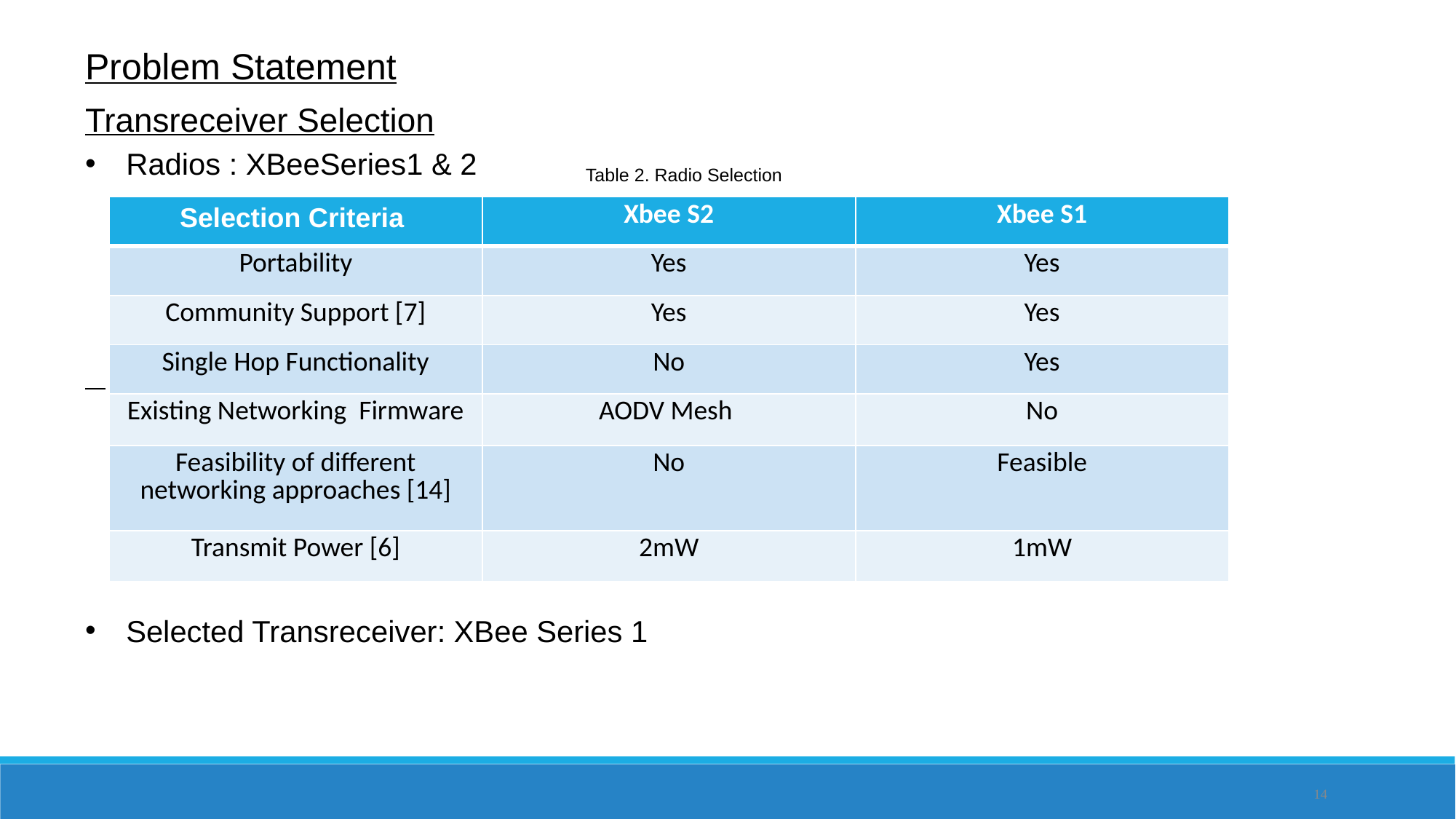

Problem Statement

Transreceiver Selection
Radios : XBeeSeries1 & 2

Selected Transreceiver: XBee Series 1

Table 2. Radio Selection
| Selection Criteria | Xbee S2 | Xbee S1 |
| --- | --- | --- |
| Portability | Yes | Yes |
| Community Support [7] | Yes | Yes |
| Single Hop Functionality | No | Yes |
| Existing Networking Firmware | AODV Mesh | No |
| Feasibility of different networking approaches [14] | No | Feasible |
| Transmit Power [6] | 2mW | 1mW |
14
14